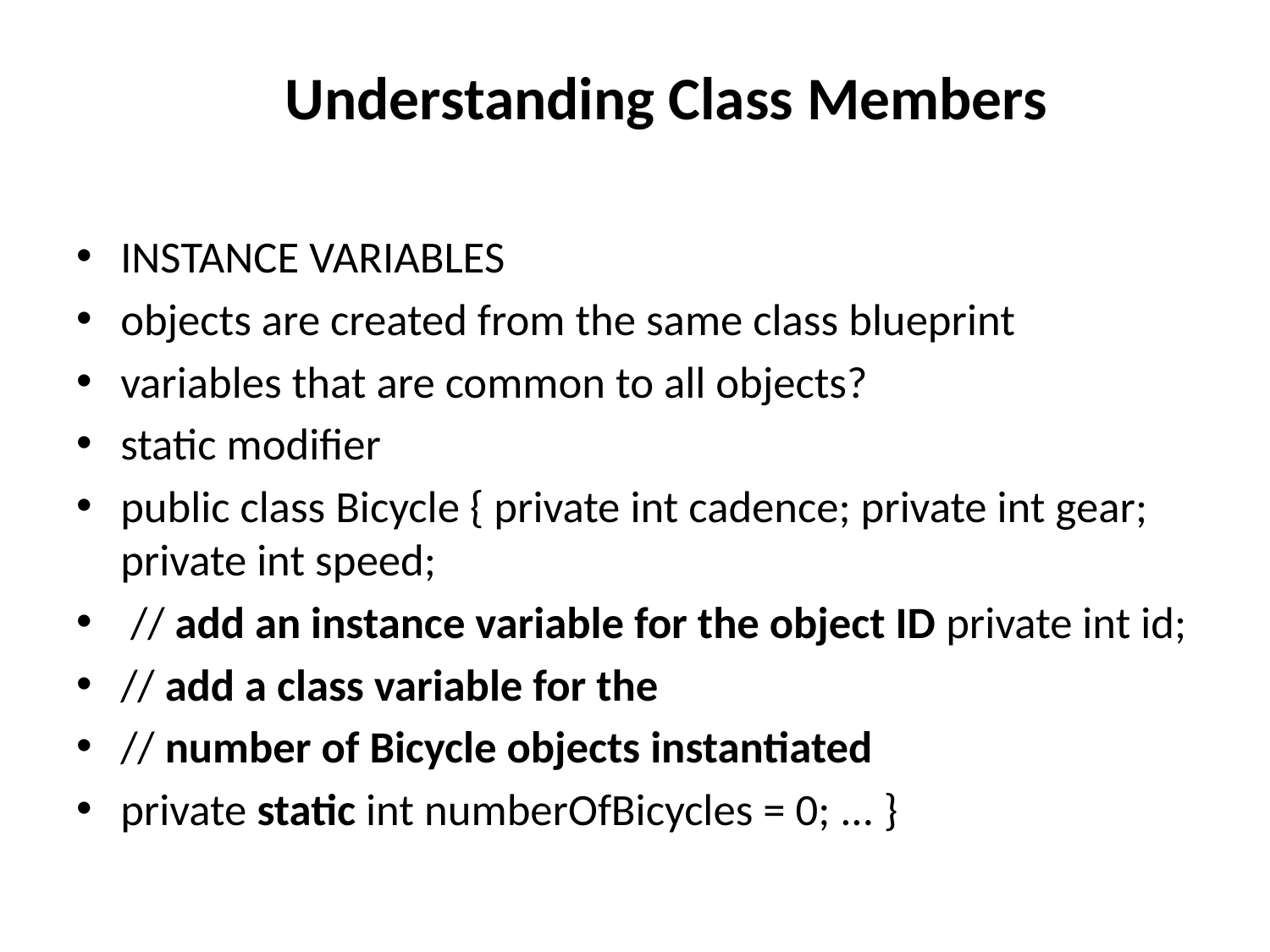

# Understanding Class Members
INSTANCE VARIABLES
objects are created from the same class blueprint
variables that are common to all objects?
static modifier
public class Bicycle { private int cadence; private int gear; private int speed;
 // add an instance variable for the object ID private int id;
// add a class variable for the
// number of Bicycle objects instantiated
private static int numberOfBicycles = 0; ... }